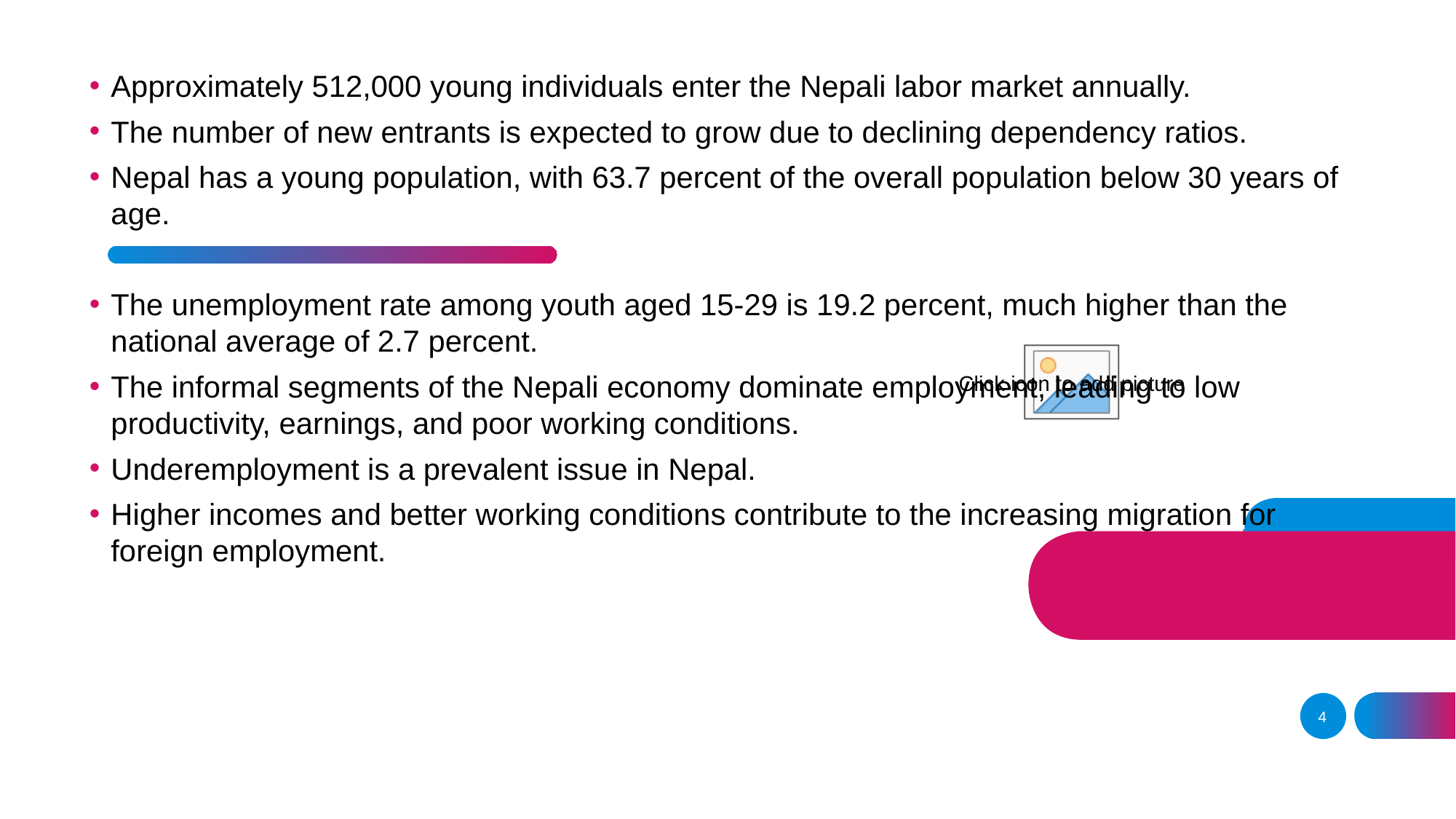

Approximately 512,000 young individuals enter the Nepali labor market annually.
The number of new entrants is expected to grow due to declining dependency ratios.
Nepal has a young population, with 63.7 percent of the overall population below 30 years of age.

The unemployment rate among youth aged 15-29 is 19.2 percent, much higher than the national average of 2.7 percent.
The informal segments of the Nepali economy dominate employment, leading to low productivity, earnings, and poor working conditions.
Underemployment is a prevalent issue in Nepal.
Higher incomes and better working conditions contribute to the increasing migration for foreign employment.

4